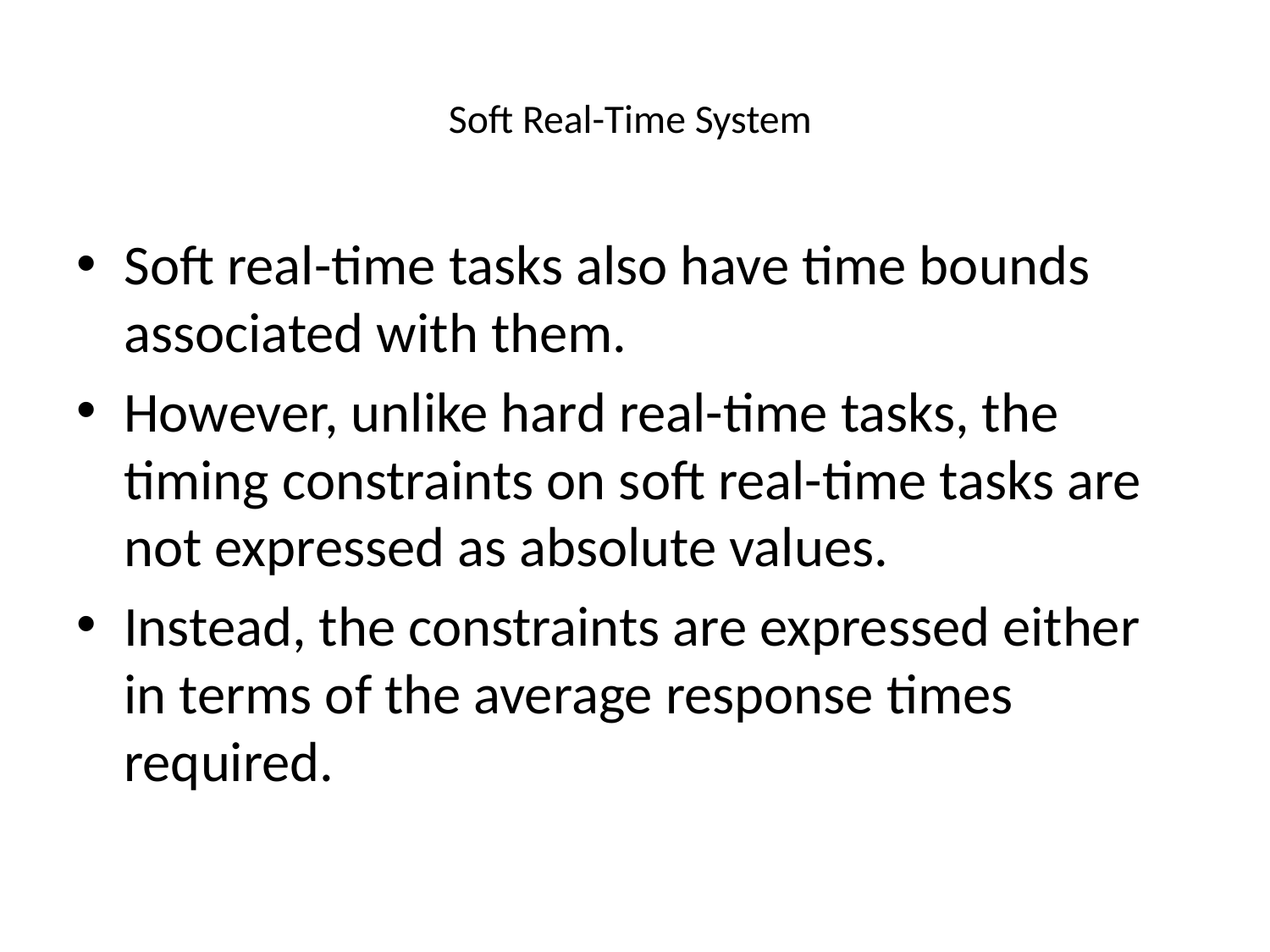

# Soft Real-Time System
Soft real-time tasks also have time bounds associated with them.
However, unlike hard real-time tasks, the timing constraints on soft real-time tasks are not expressed as absolute values.
Instead, the constraints are expressed either in terms of the average response times required.